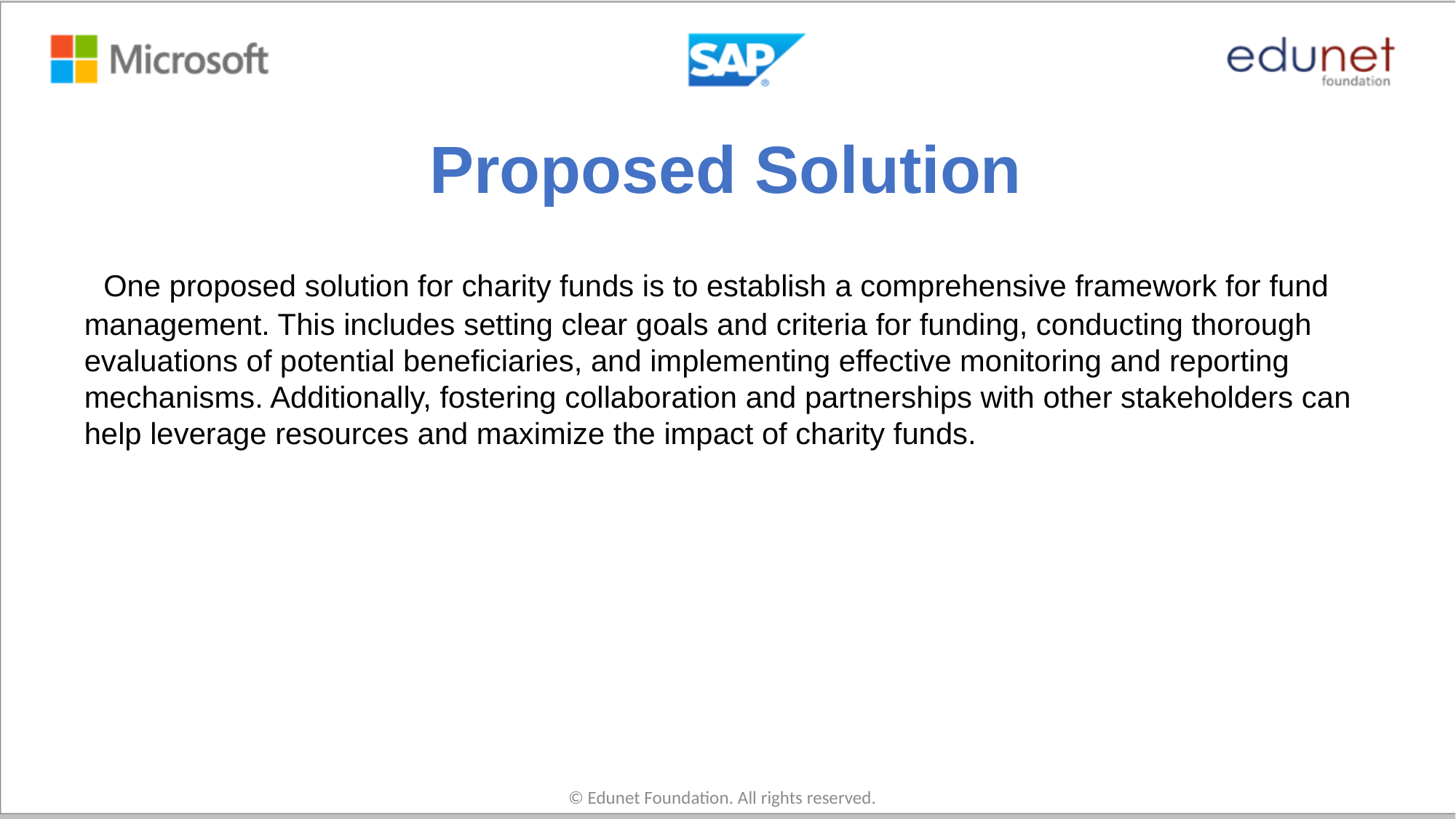

# Proposed Solution
  One proposed solution for charity funds is to establish a comprehensive framework for fund management. This includes setting clear goals and criteria for funding, conducting thorough evaluations of potential beneficiaries, and implementing effective monitoring and reporting mechanisms. Additionally, fostering collaboration and partnerships with other stakeholders can help leverage resources and maximize the impact of charity funds.
© Edunet Foundation. All rights reserved.